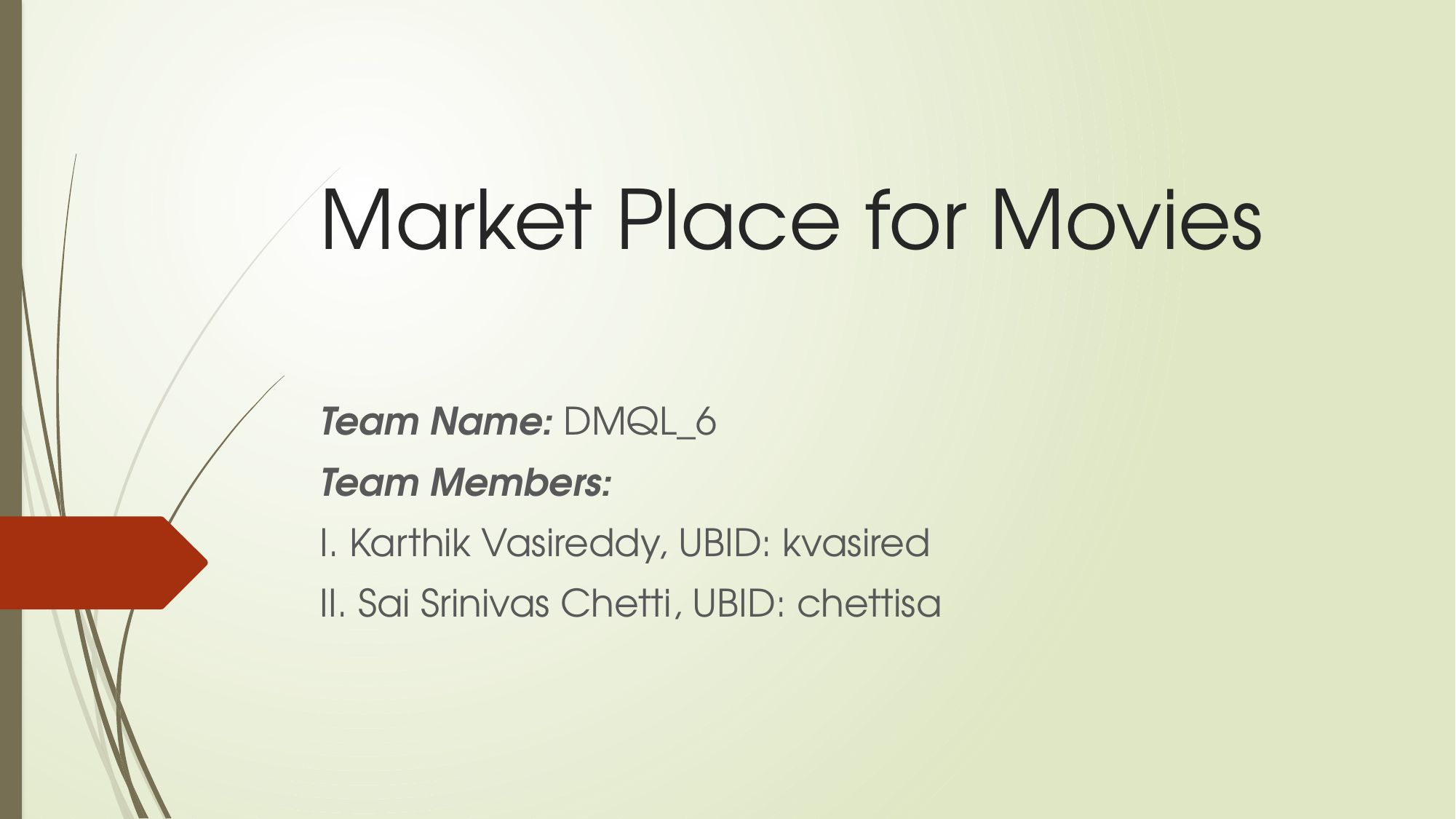

# Market Place for Movies
Team Name: DMQL_6
Team Members:
I. Karthik Vasireddy, UBID: kvasired
II. Sai Srinivas Chetti, UBID: chettisa